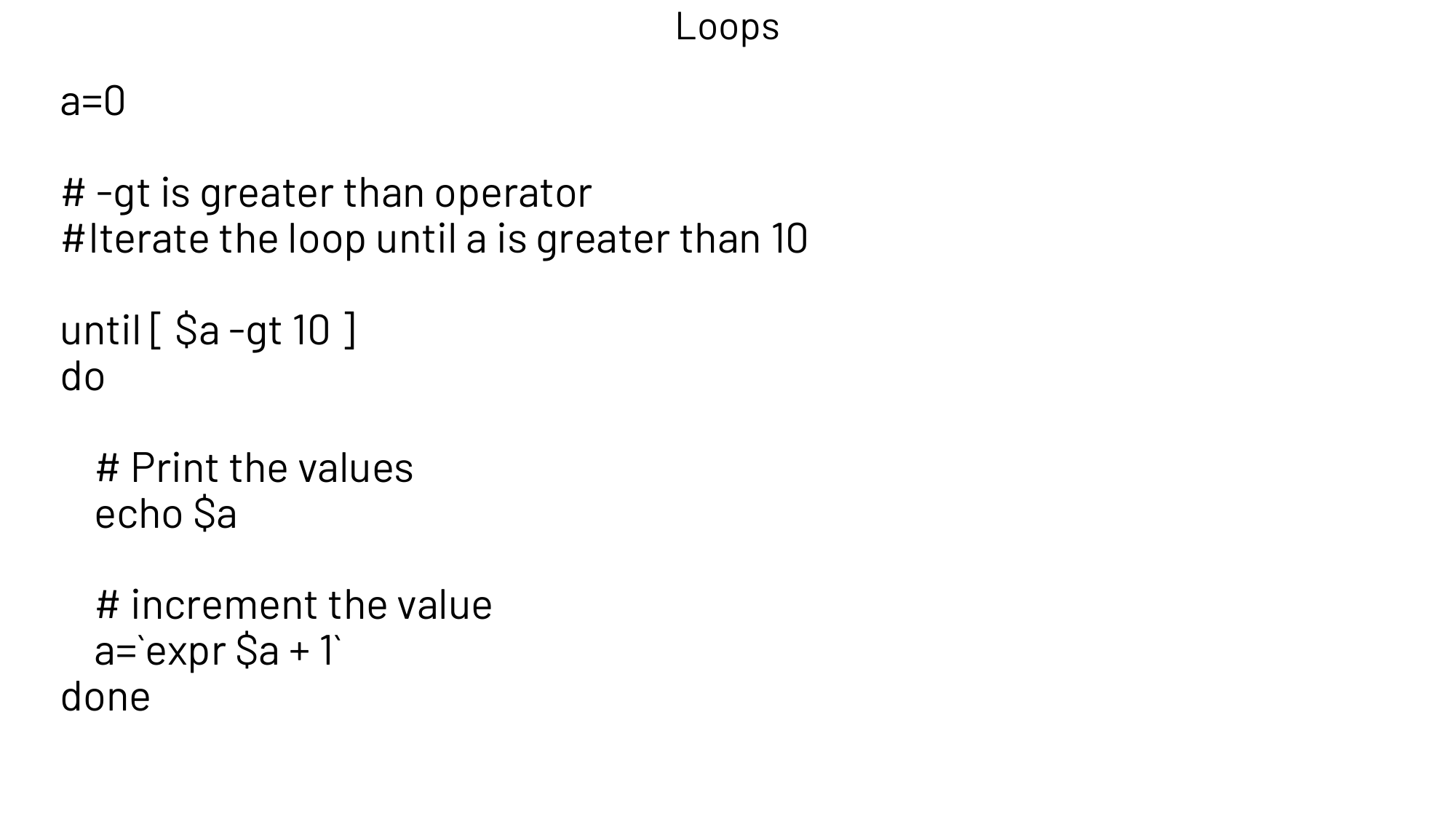

# Loops
a=0

# -gt is greater than operator
#Iterate the loop until a is greater than 10

until [ $a -gt 10 ]
do

    # Print the values
    echo $a

    # increment the value
    a=`expr $a + 1`
done